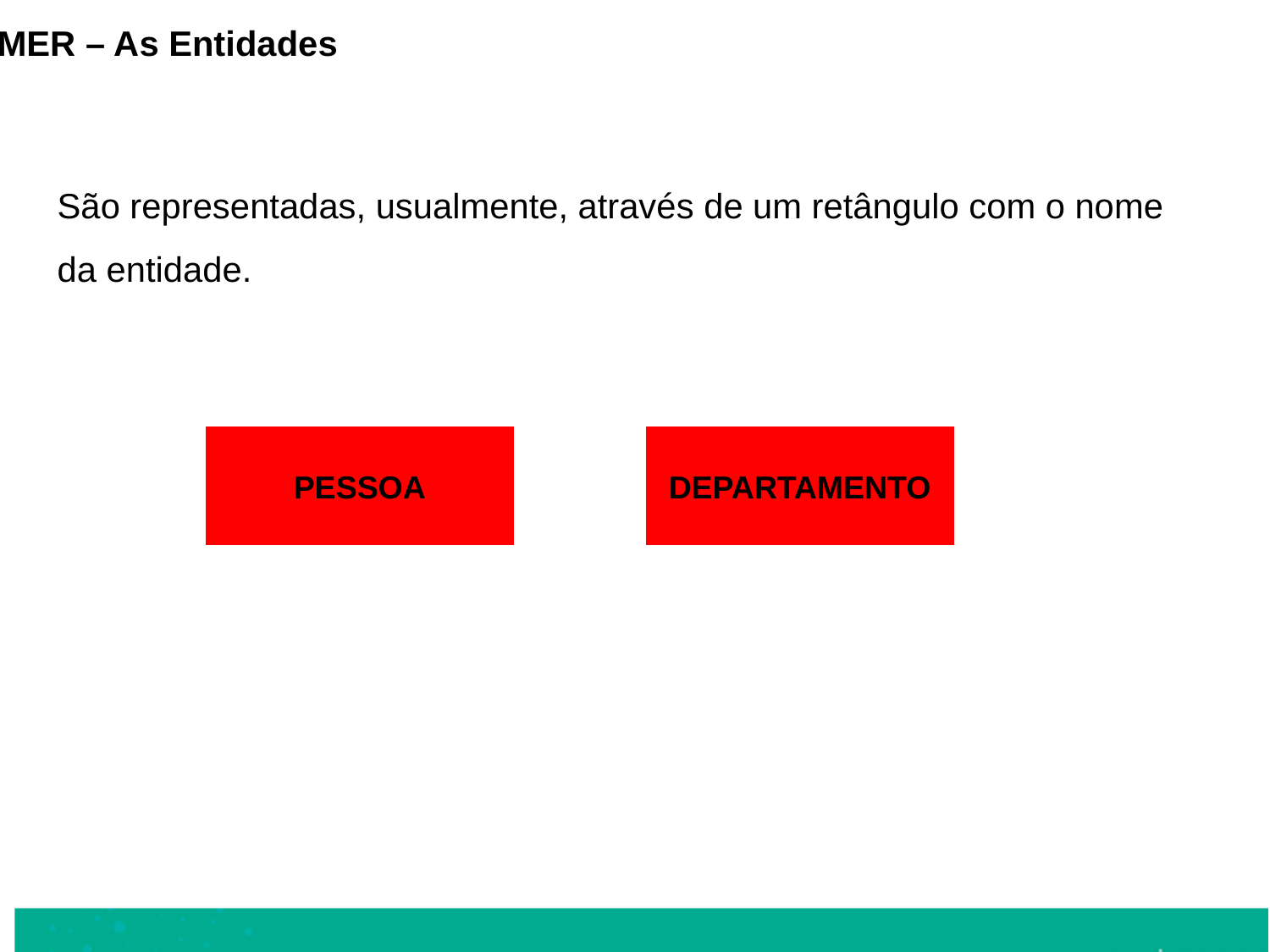

MER – As Entidades

São representadas, usualmente, através de um retângulo com o nome da entidade.
PESSOA
DEPARTAMENTO